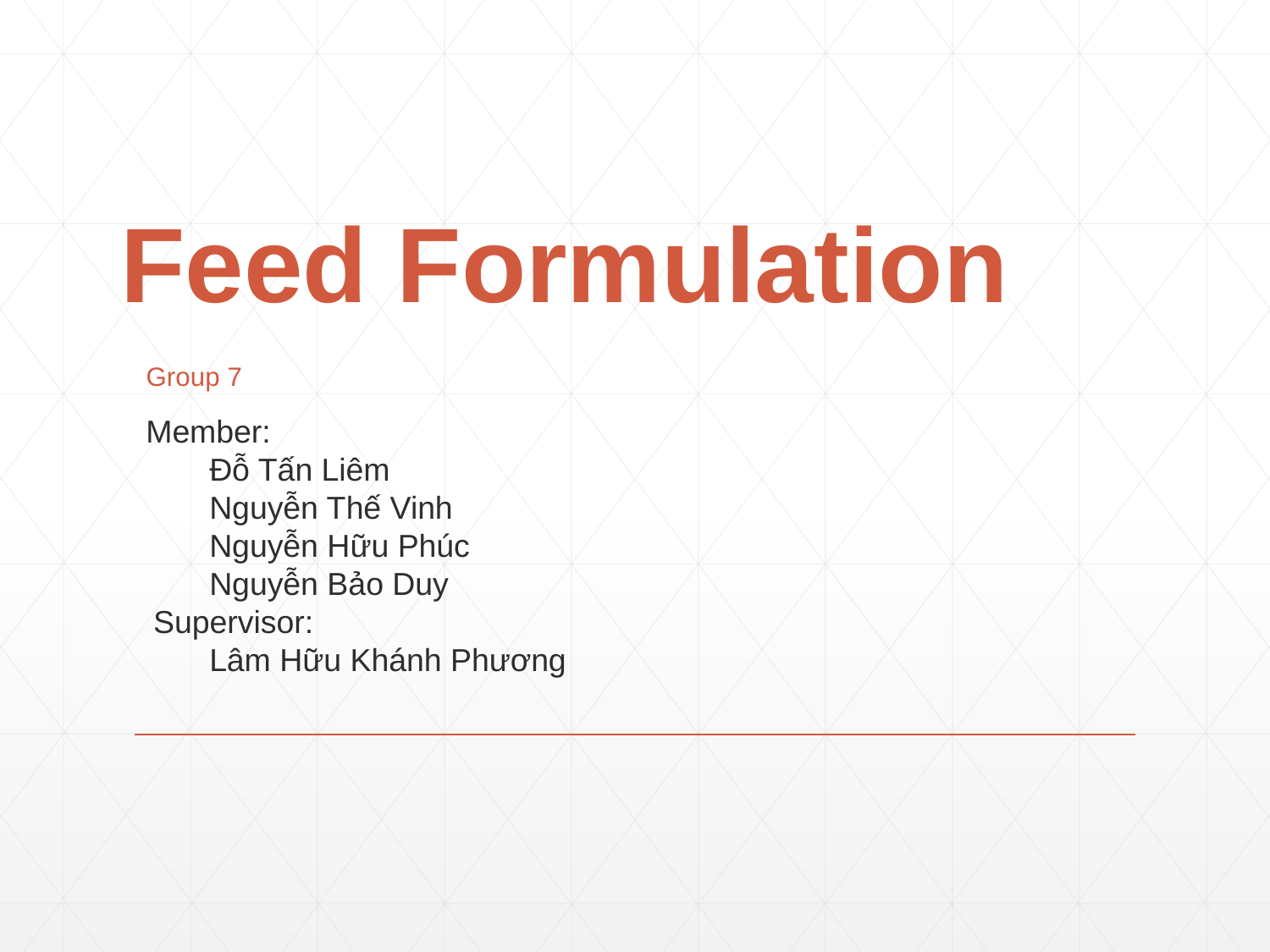

# Feed Formulation
Group 7
Member:
Đỗ Tấn Liêm
Nguyễn Thế Vinh
Nguyễn Hữu Phúc
Nguyễn Bảo Duy
Supervisor:
Lâm Hữu Khánh Phương